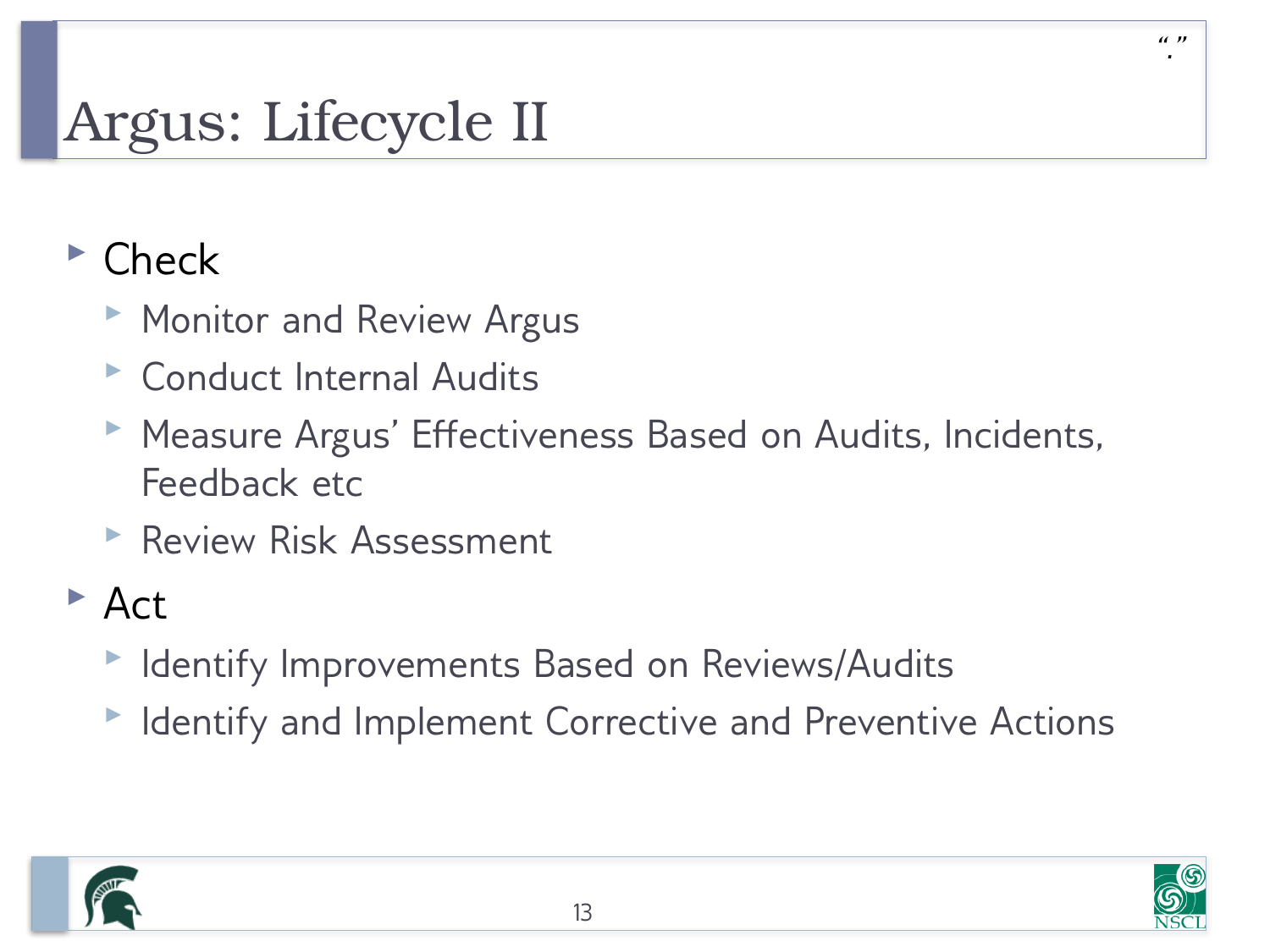

# Argus: Lifecycle II
“.”
Check
Monitor and Review Argus
Conduct Internal Audits
Measure Argus’ Effectiveness Based on Audits, Incidents, Feedback etc
Review Risk Assessment
Act
Identify Improvements Based on Reviews/Audits
Identify and Implement Corrective and Preventive Actions

13